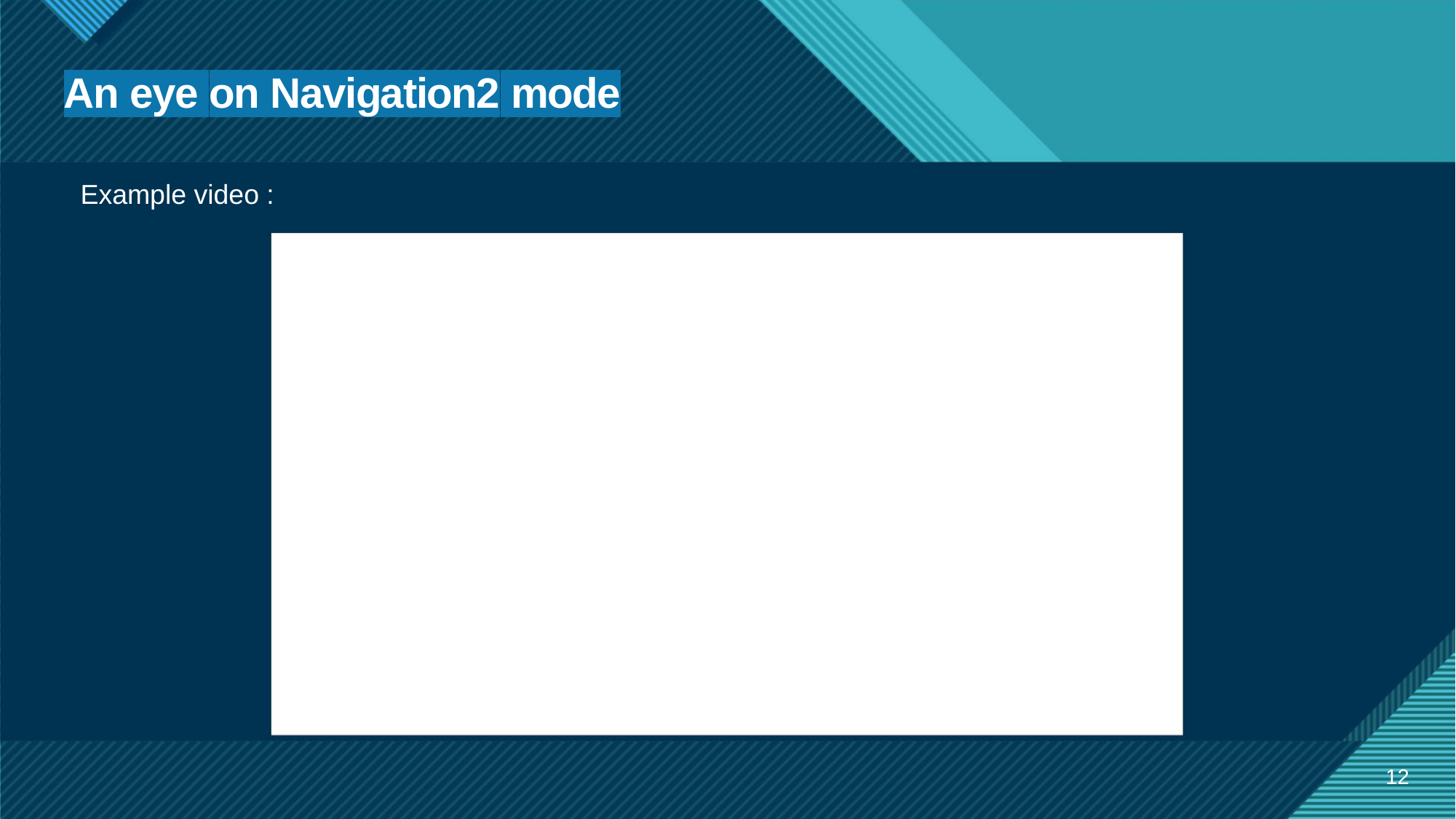

An eye on Navigation2 mode
Example video :
12